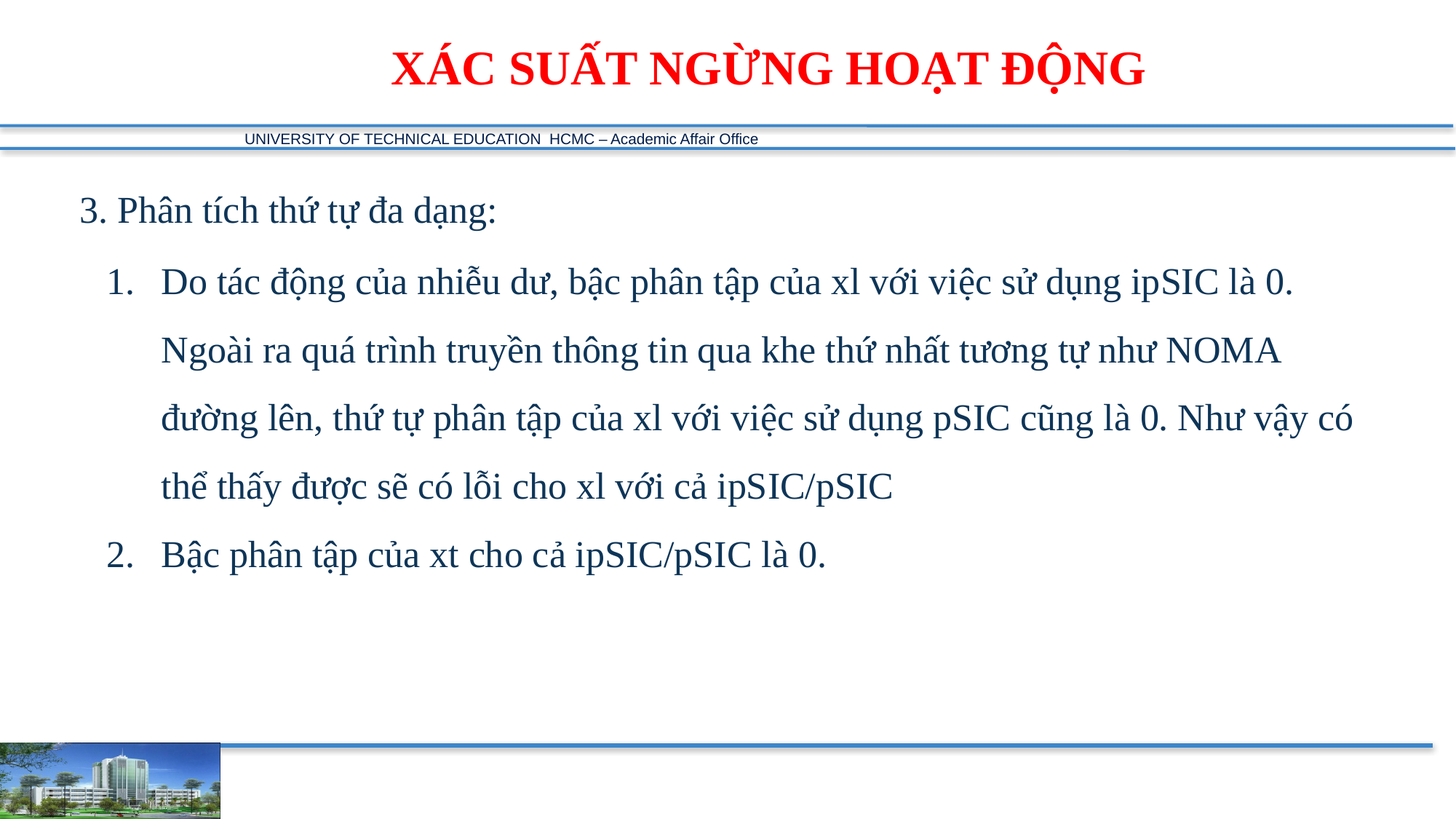

XÁC SUẤT NGỪNG HOẠT ĐỘNG
3. Phân tích thứ tự đa dạng:
Do tác động của nhiễu dư, bậc phân tập của xl với việc sử dụng ipSIC là 0. Ngoài ra quá trình truyền thông tin qua khe thứ nhất tương tự như NOMA đường lên, thứ tự phân tập của xl với việc sử dụng pSIC cũng là 0. Như vậy có thể thấy được sẽ có lỗi cho xl với cả ipSIC/pSIC
Bậc phân tập của xt cho cả ipSIC/pSIC là 0.